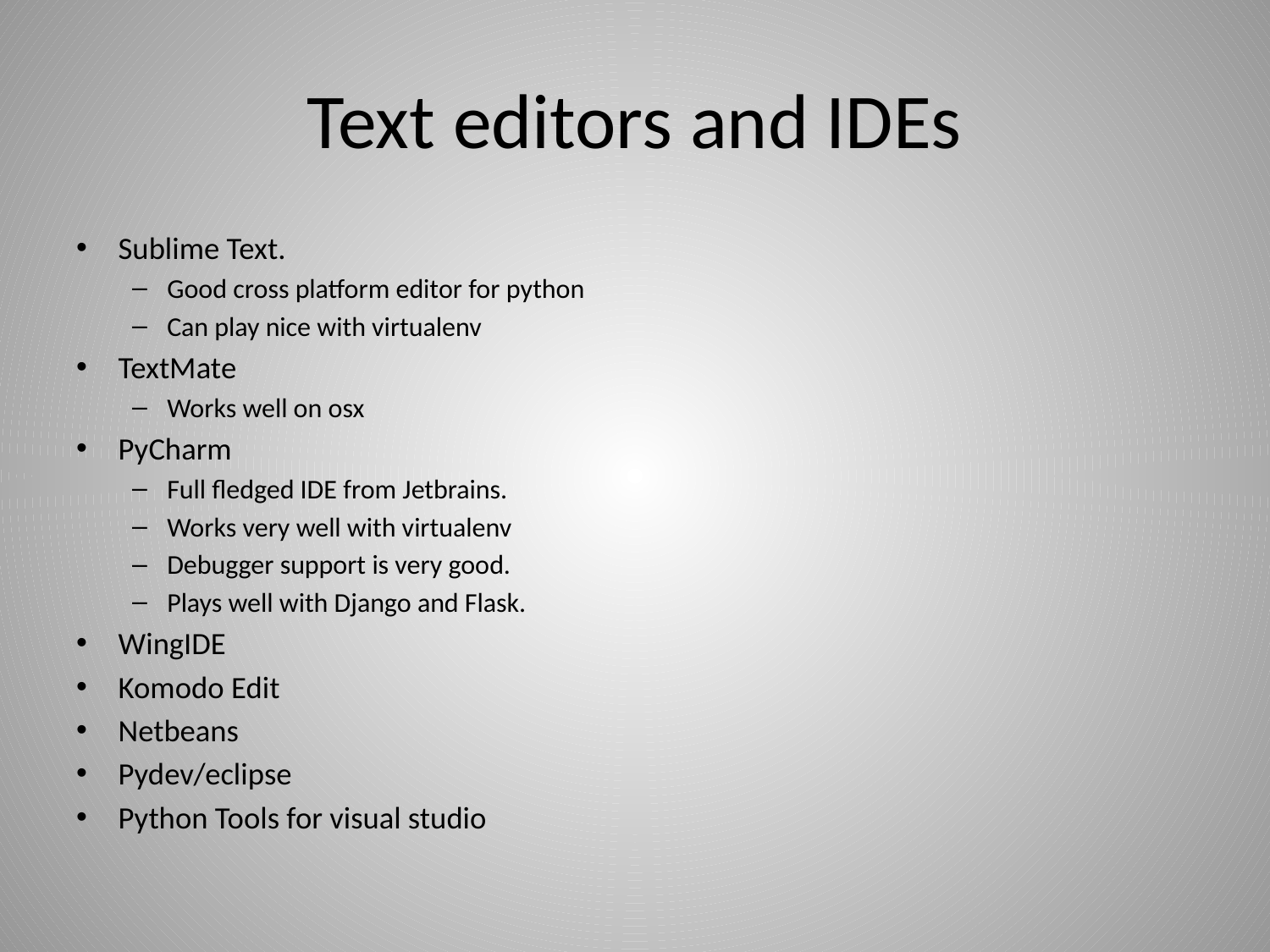

# Text editors and IDEs
Sublime Text.
Good cross platform editor for python
Can play nice with virtualenv
TextMate
Works well on osx
PyCharm
Full fledged IDE from Jetbrains.
Works very well with virtualenv
Debugger support is very good.
Plays well with Django and Flask.
WingIDE
Komodo Edit
Netbeans
Pydev/eclipse
Python Tools for visual studio